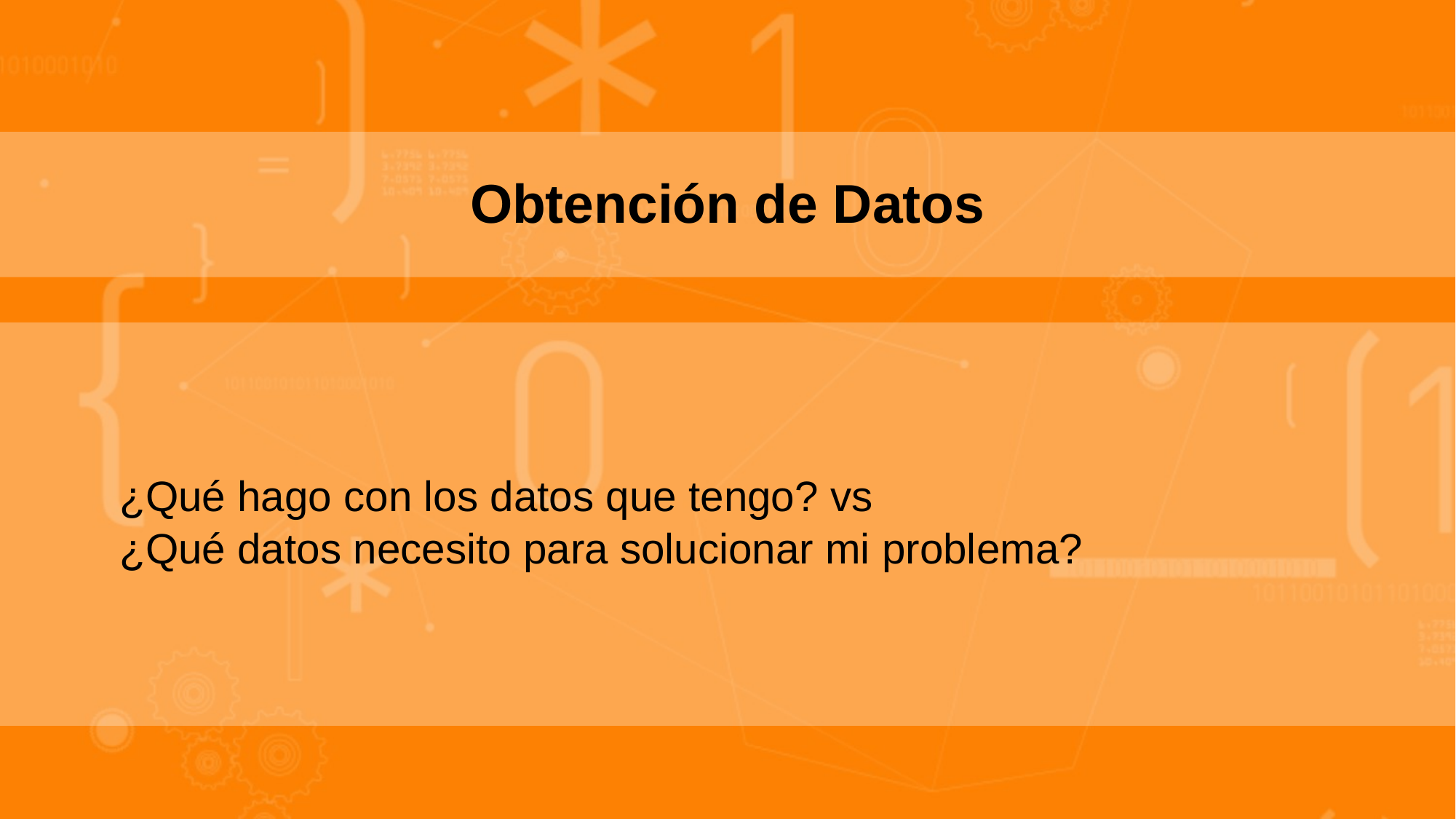

Obtención de Datos
¿Qué hago con los datos que tengo? vs
¿Qué datos necesito para solucionar mi problema?